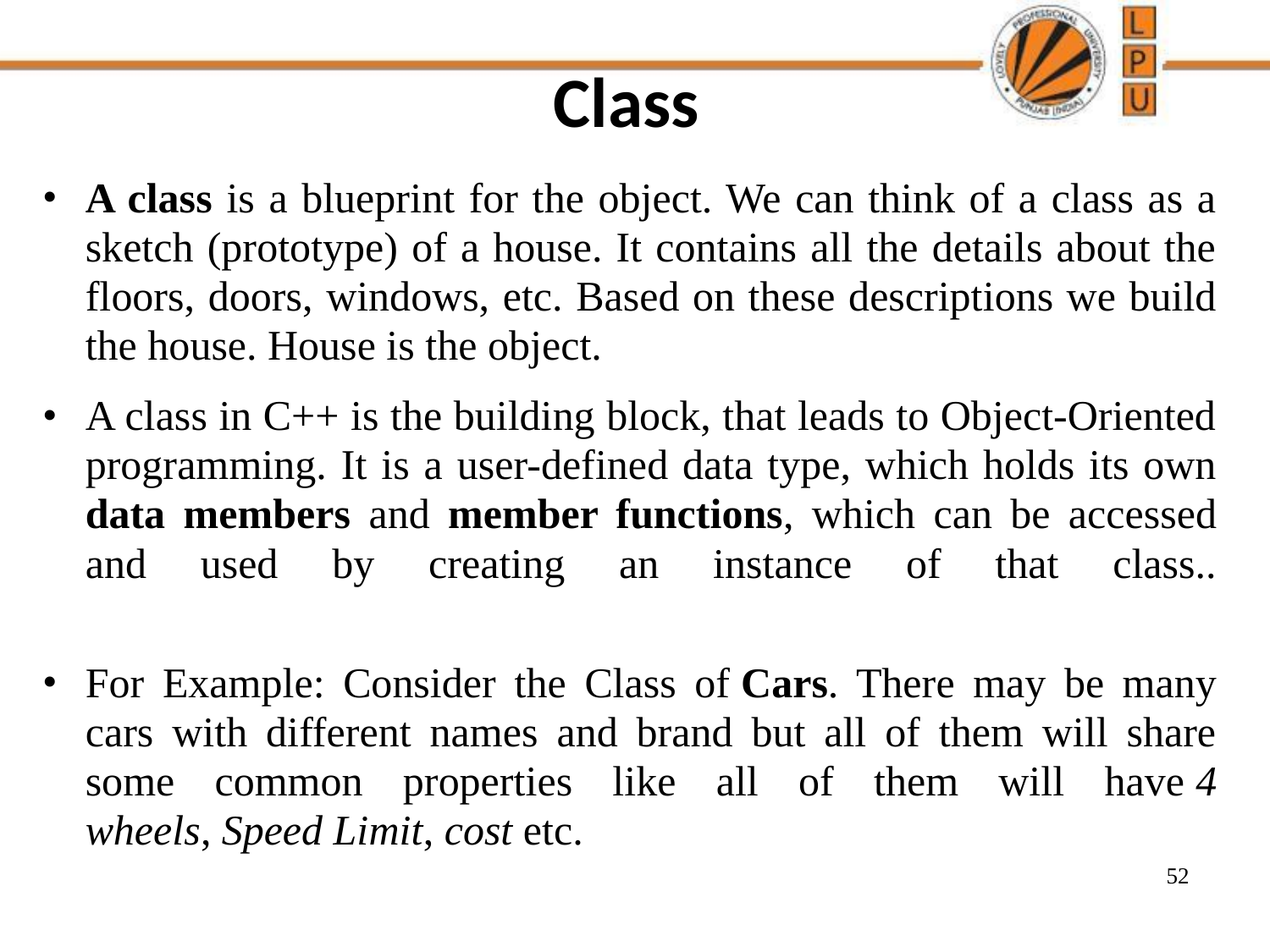

# Class
A class is a blueprint for the object. We can think of a class as a sketch (prototype) of a house. It contains all the details about the floors, doors, windows, etc. Based on these descriptions we build the house. House is the object.
A class in C++ is the building block, that leads to Object-Oriented programming. It is a user-defined data type, which holds its own data members and member functions, which can be accessed and used by creating an instance of that class..
For Example: Consider the Class of Cars. There may be many cars with different names and brand but all of them will share some common properties like all of them will have 4 wheels, Speed Limit, cost etc.

52